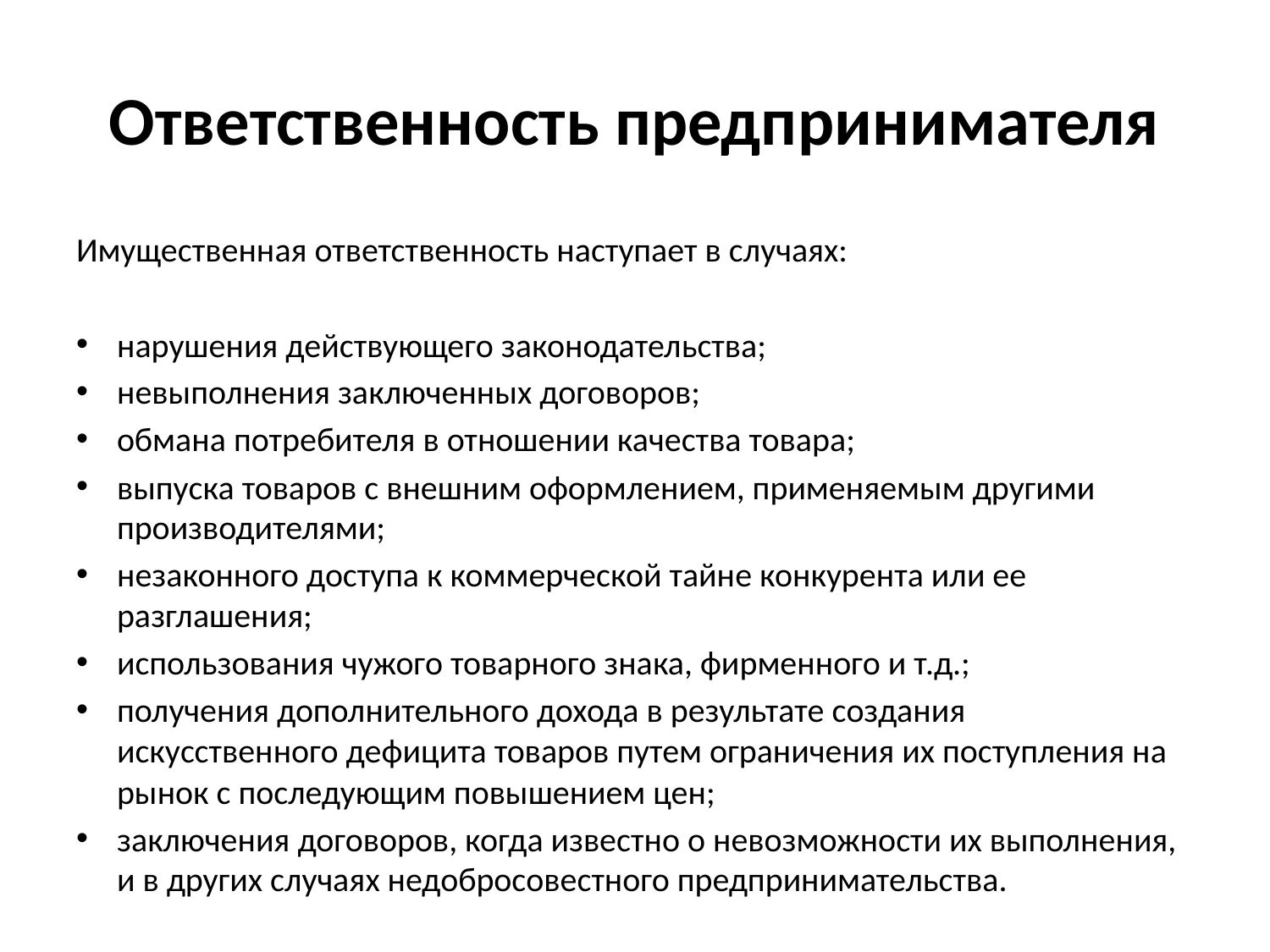

# Ответственность предпринимателя
Имущественная ответственность наступает в случаях:

нарушения действующего законодательства;
невыполнения заключенных договоров;
обмана потребителя в отношении качества товара;
выпуска товаров с внешним оформлением, применяемым другими производителями;
незаконного доступа к коммерческой тайне конкурента или ее разглашения;
использования чужого товарного знака, фирменного и т.д.;
получения дополнительного дохода в результате создания искусственного дефицита товаров путем ограничения их поступления на рынок с последующим повышением цен;
заключения договоров, когда известно о невозможности их выполнения, и в других случаях недобросовестного предпринимательства.